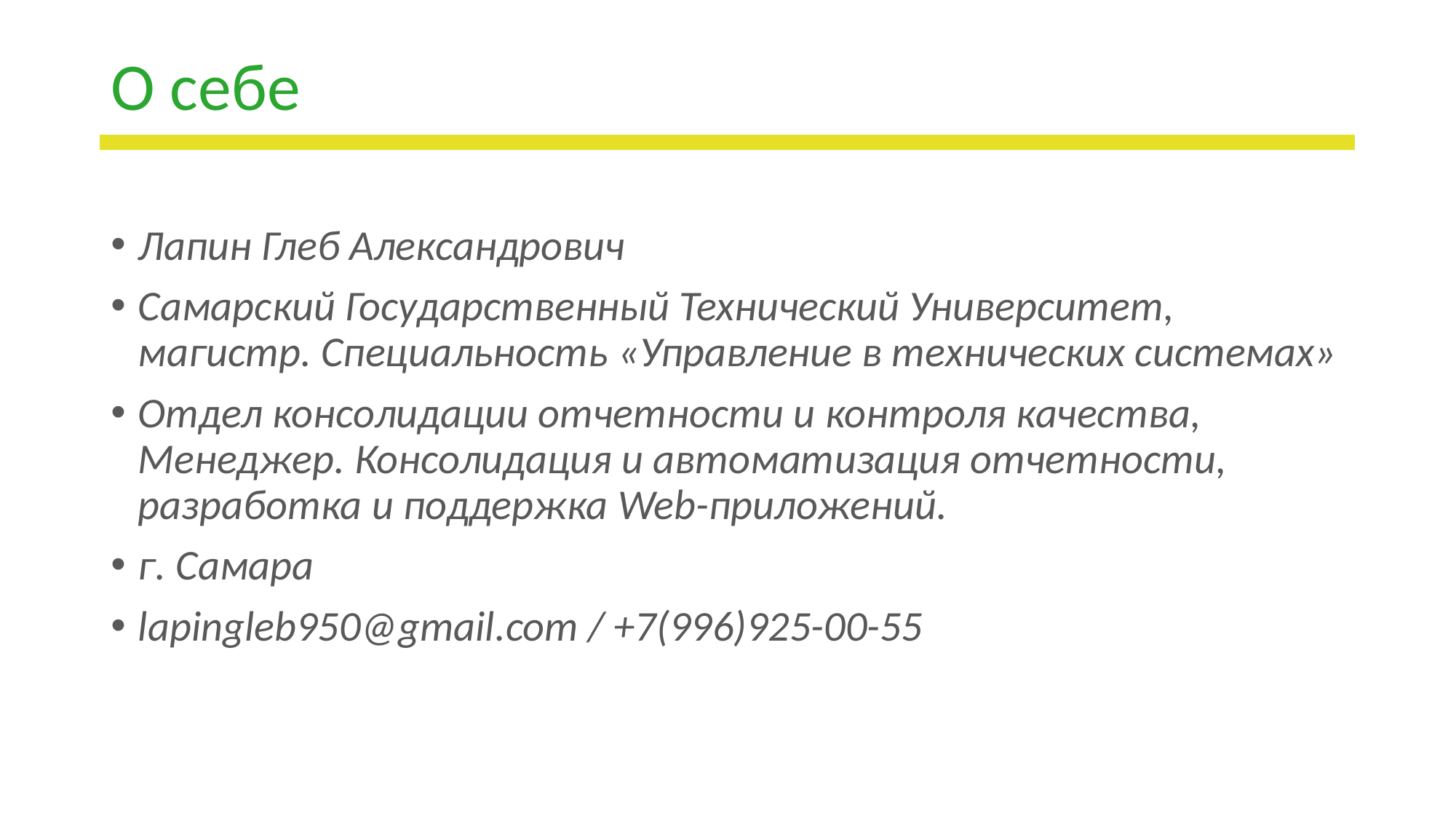

# О себе
Лапин Глеб Александрович
Самарский Государственный Технический Университет, магистр. Специальность «Управление в технических системах»
Отдел консолидации отчетности и контроля качества, Менеджер. Консолидация и автоматизация отчетности, разработка и поддержка Web-приложений.
г. Самара
lapingleb950@gmail.com / +7(996)925-00-55